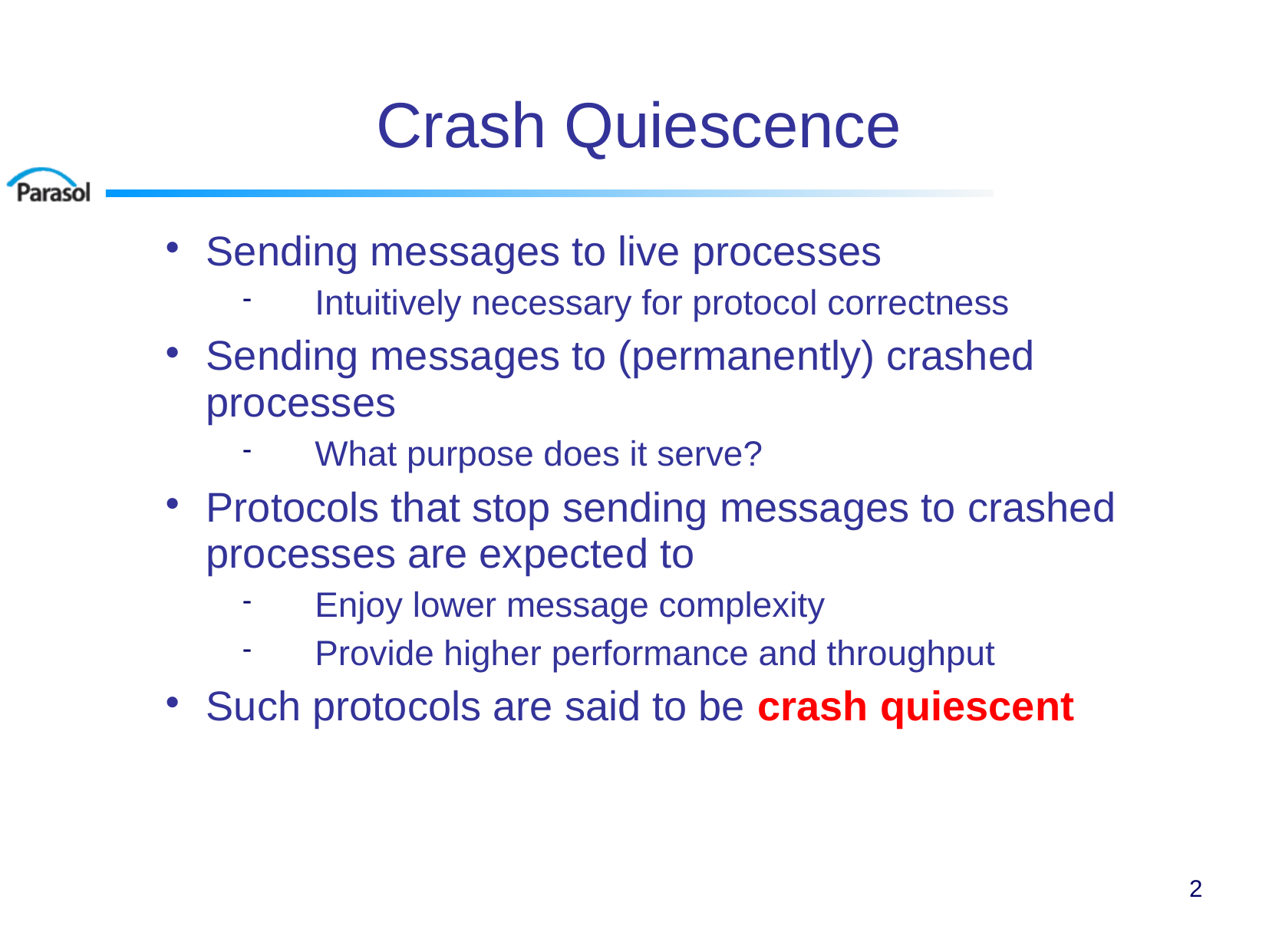

# Crash Quiescence
Sending messages to live processes
Intuitively necessary for protocol correctness
Sending messages to (permanently) crashed processes
What purpose does it serve?
Protocols that stop sending messages to crashed processes are expected to
Enjoy lower message complexity
Provide higher performance and throughput
Such protocols are said to be crash quiescent
2